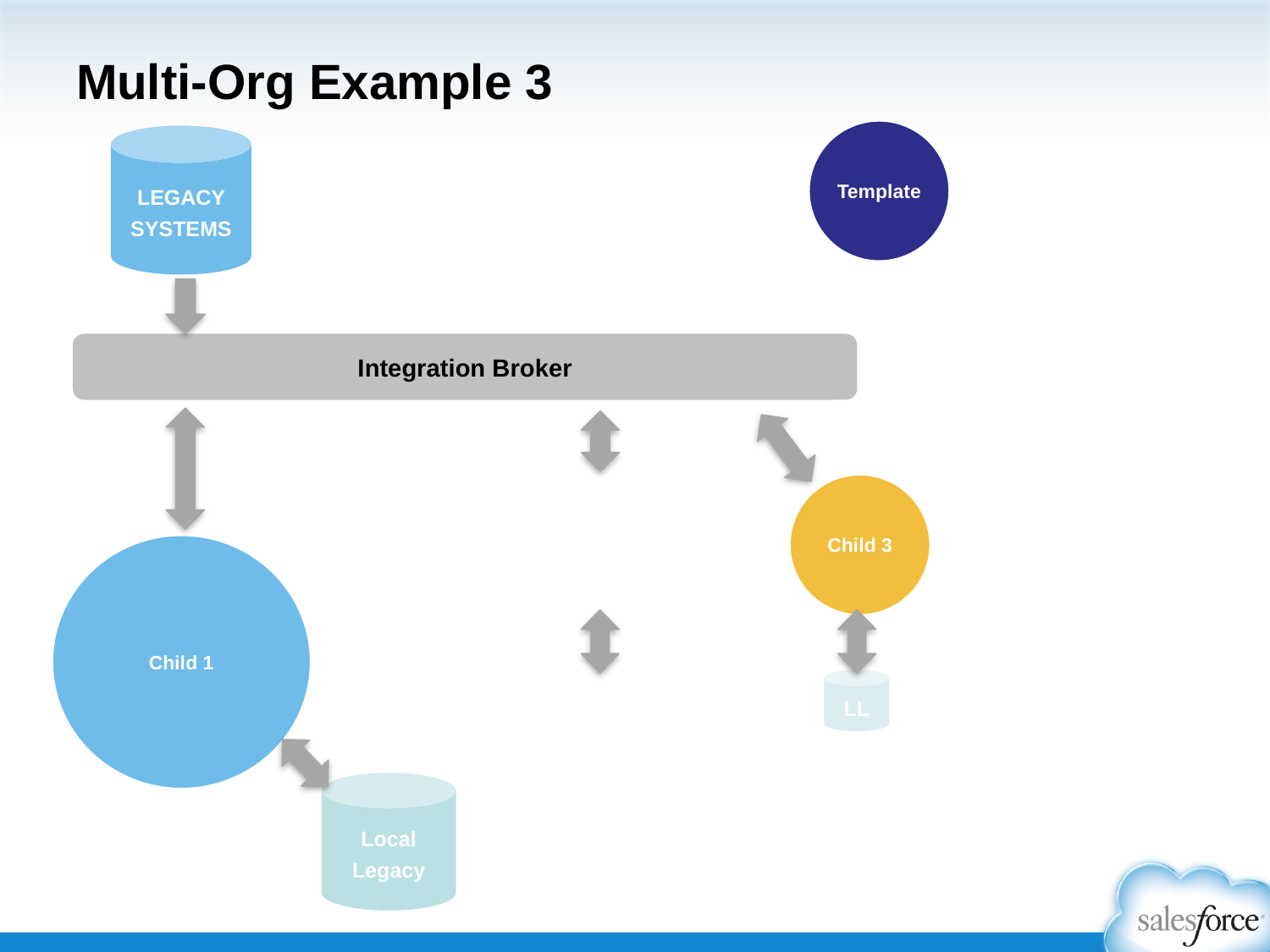

# Multi-Org Example 3

Template

LEGACY SYSTEMS

Integration Broker

Child 2

Child 3
Child 1

INTERNET
LL
LL

Local Legacy